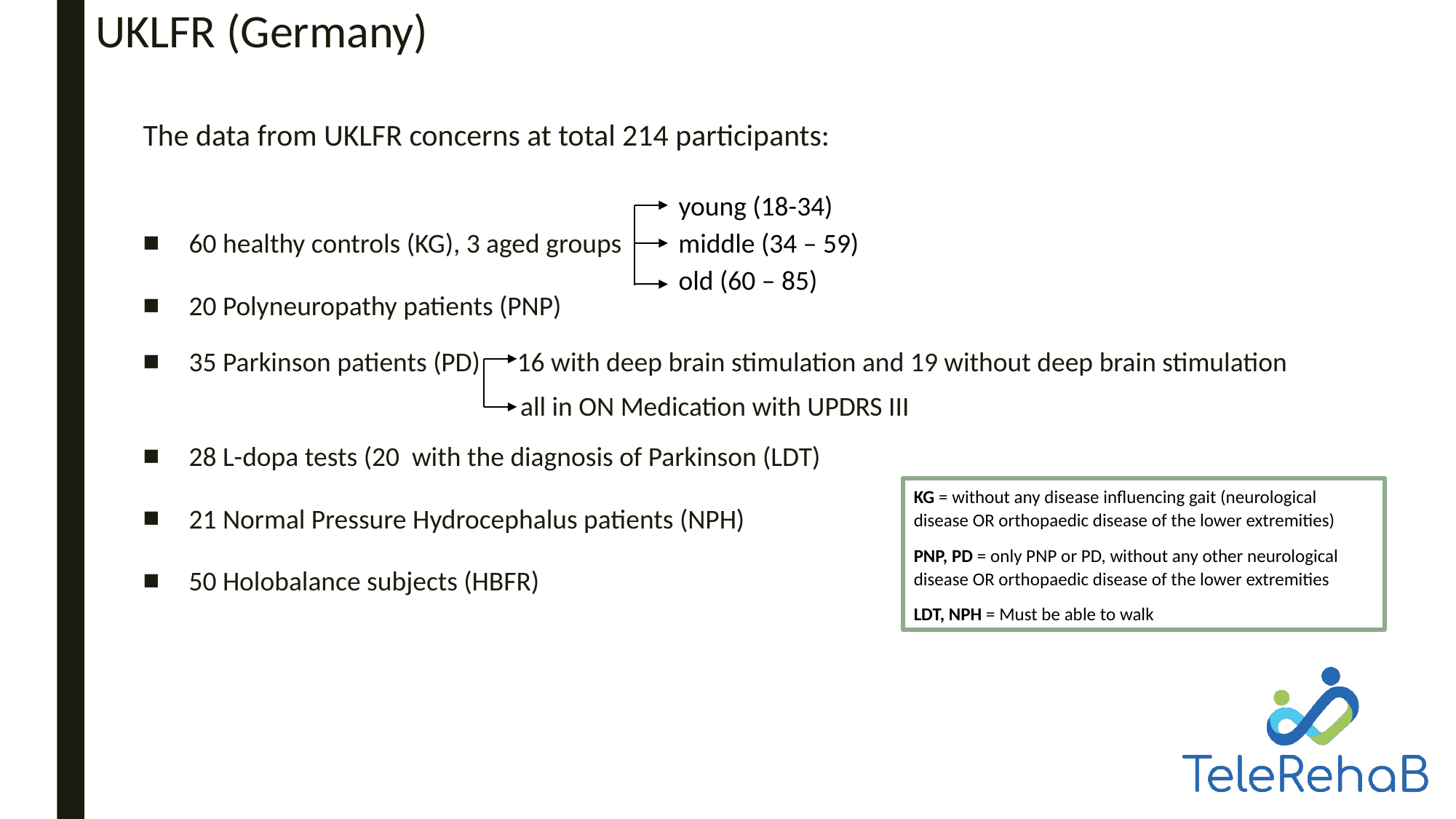

# UKLFR (Germany)
The data from UKLFR concerns at total 214 participants:

60 healthy controls (KG), 3 aged groups
20 Polyneuropathy patients (PNP)
35 Parkinson patients (PD)      16 with deep brain stimulation and 19 without deep brain stimulation
                                                             all in ON Medication with UPDRS III
28 L-dopa tests (20  with the diagnosis of Parkinson (LDT)
21 Normal Pressure Hydrocephalus patients (NPH)
50 Holobalance subjects (HBFR)

young (18-34)
middle (34 – 59)
old (60 – 85)
KG = without any disease influencing gait (neurological disease OR orthopaedic disease of the lower extremities)
PNP, PD = only PNP or PD, without any other neurological disease OR orthopaedic disease of the lower extremities
LDT, NPH = Must be able to walk